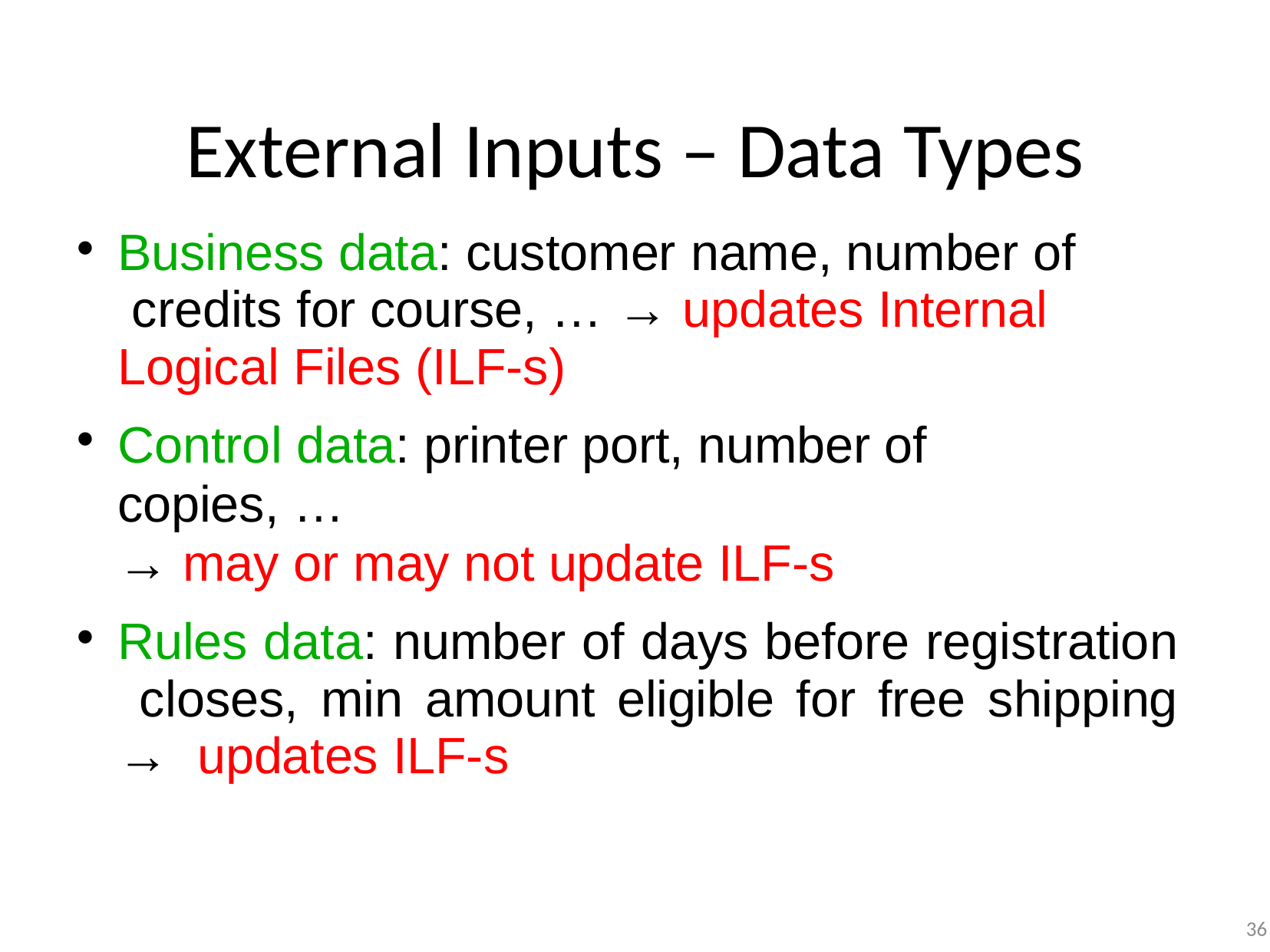

# External Inputs – Data Types
Business data: customer name, number of  credits for course, … → updates Internal  Logical Files (ILF-s)
Control data: printer port, number of copies, …
→ may or may not update ILF-s
Rules data: number of days before registration  closes, min amount eligible for free shipping →  updates ILF-s
36